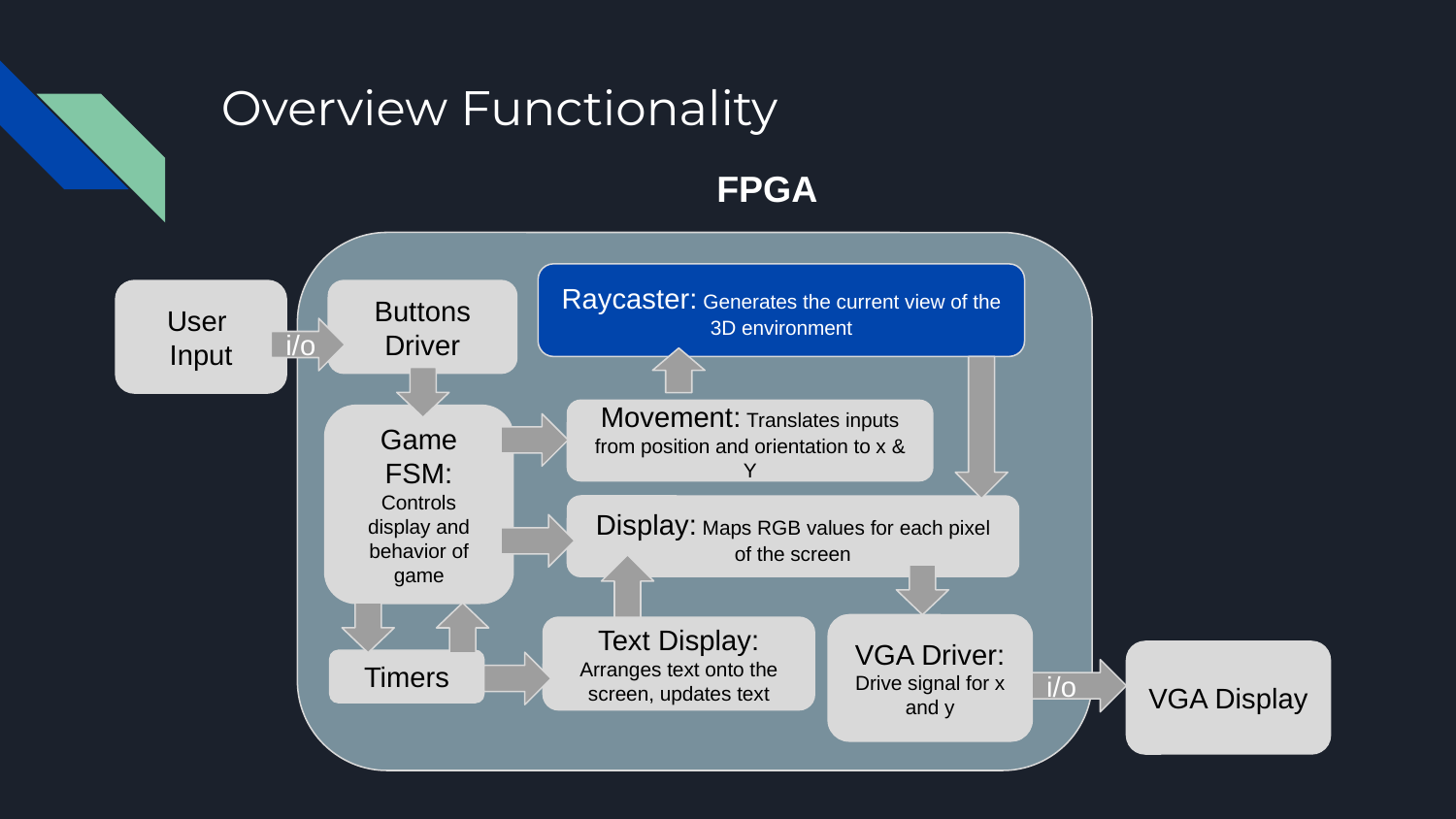

# Overview Functionality

FPGA

Raycaster: Generates the current view of the 3D environment
User
Input
Buttons
Driver
i/o

Movement: Translates inputs from position and orientation to x & Y

Game FSM: Controls display and behavior of game

Display: Maps RGB values for each pixel of the screen

VGA Driver: Drive signal for x and y
Text Display: Arranges text onto the screen, updates text
VGA Display
Timers

i/o